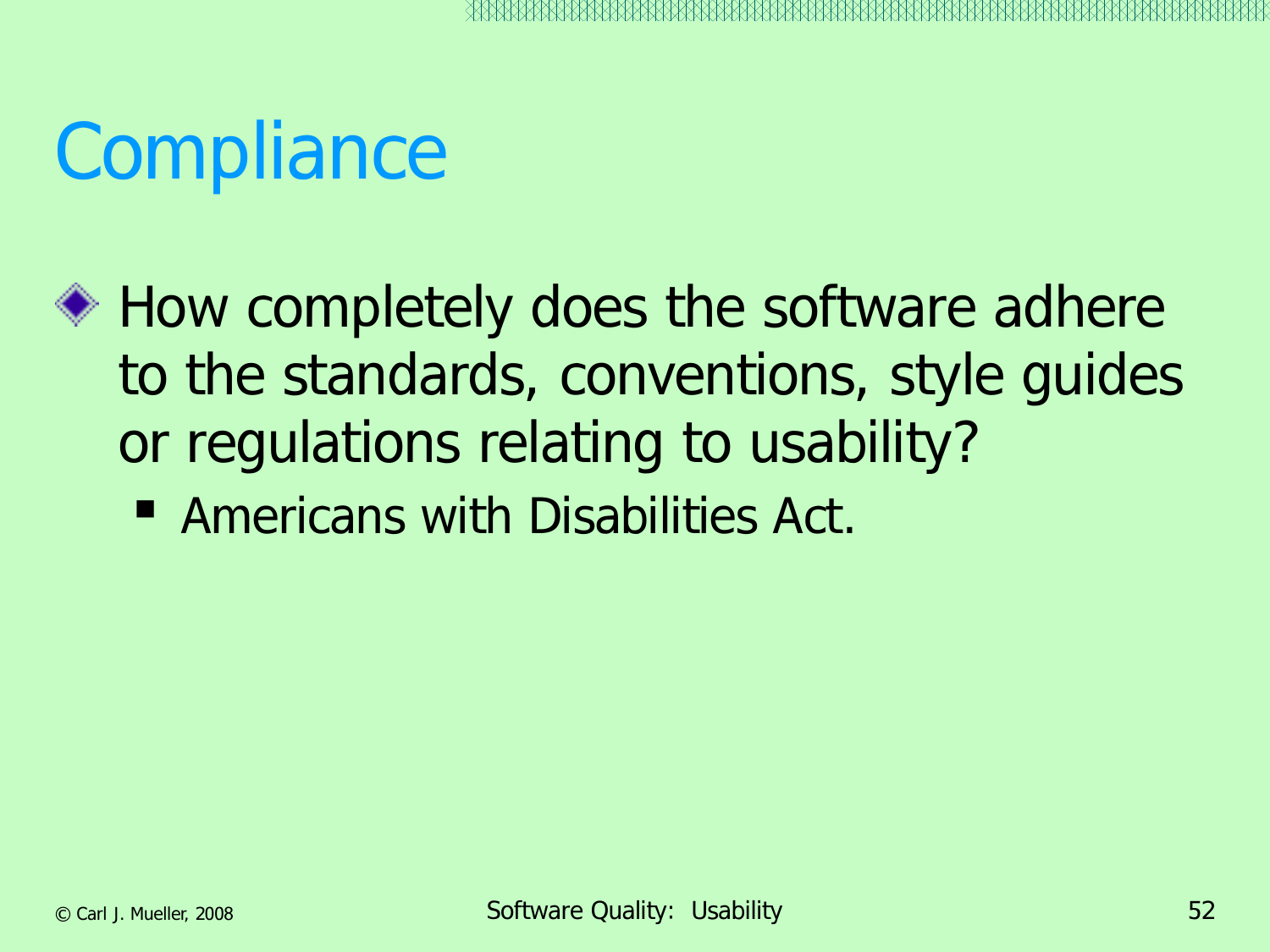

# Compliance
How completely does the software adhere to the standards, conventions, style guides or regulations relating to usability?
Americans with Disabilities Act.
© Carl J. Mueller, 2008
Software Quality:  Usability
52